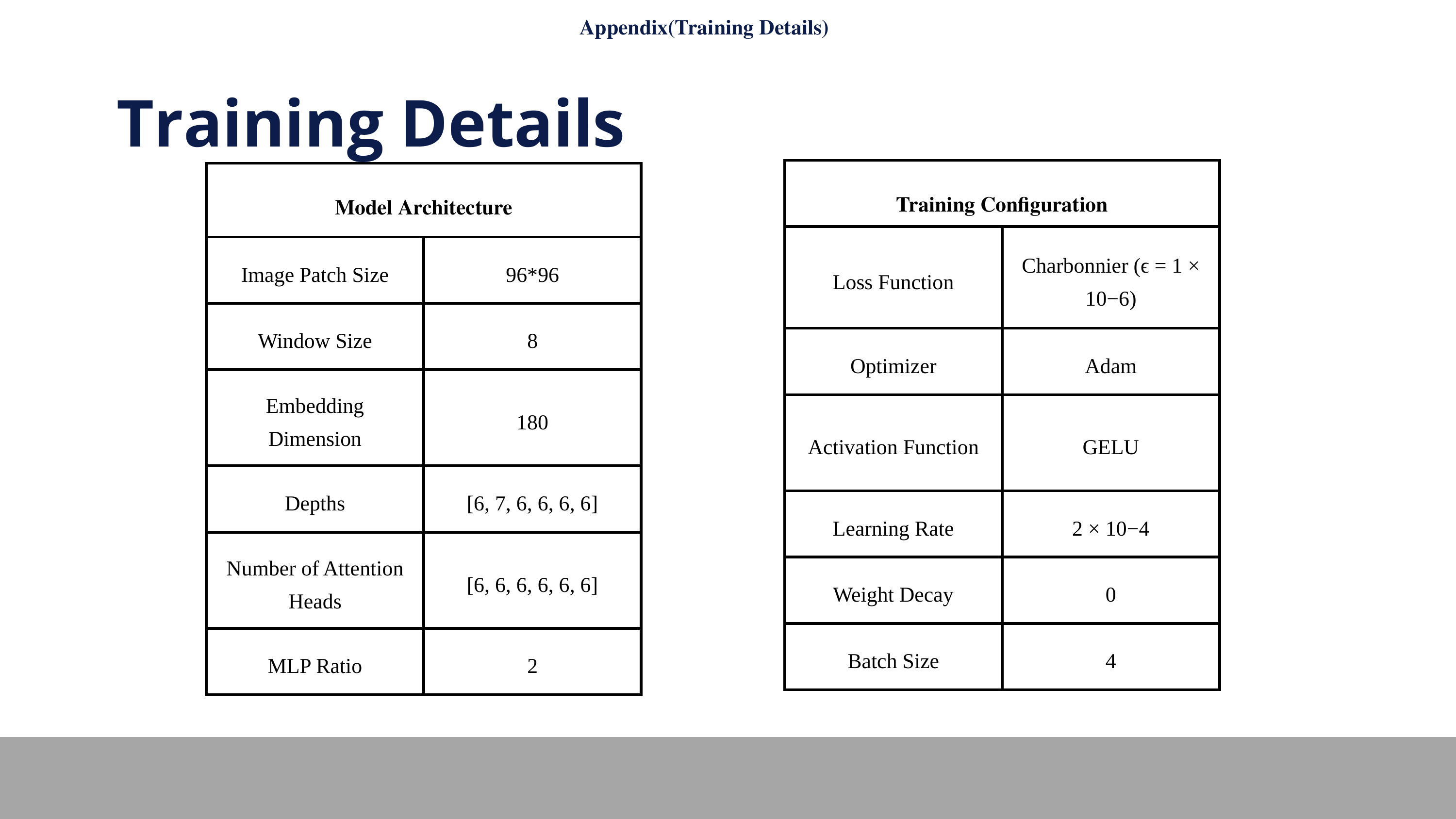

Appendix(Training Details)
Training Details
| Training Configuration |  |
| --- | --- |
| Loss Function | Charbonnier (ϵ = 1 × 10−6) |
| Optimizer | Adam |
| Activation Function | GELU |
| Learning Rate | 2 × 10−4 |
| Weight Decay | 0 |
| Batch Size | 4 |
| Model Architecture |  |
| --- | --- |
| Image Patch Size | 96\*96 |
| Window Size | 8 |
| Embedding Dimension | 180 |
| Depths | [6, 7, 6, 6, 6, 6] |
| Number of Attention Heads | [6, 6, 6, 6, 6, 6] |
| MLP Ratio | 2 |